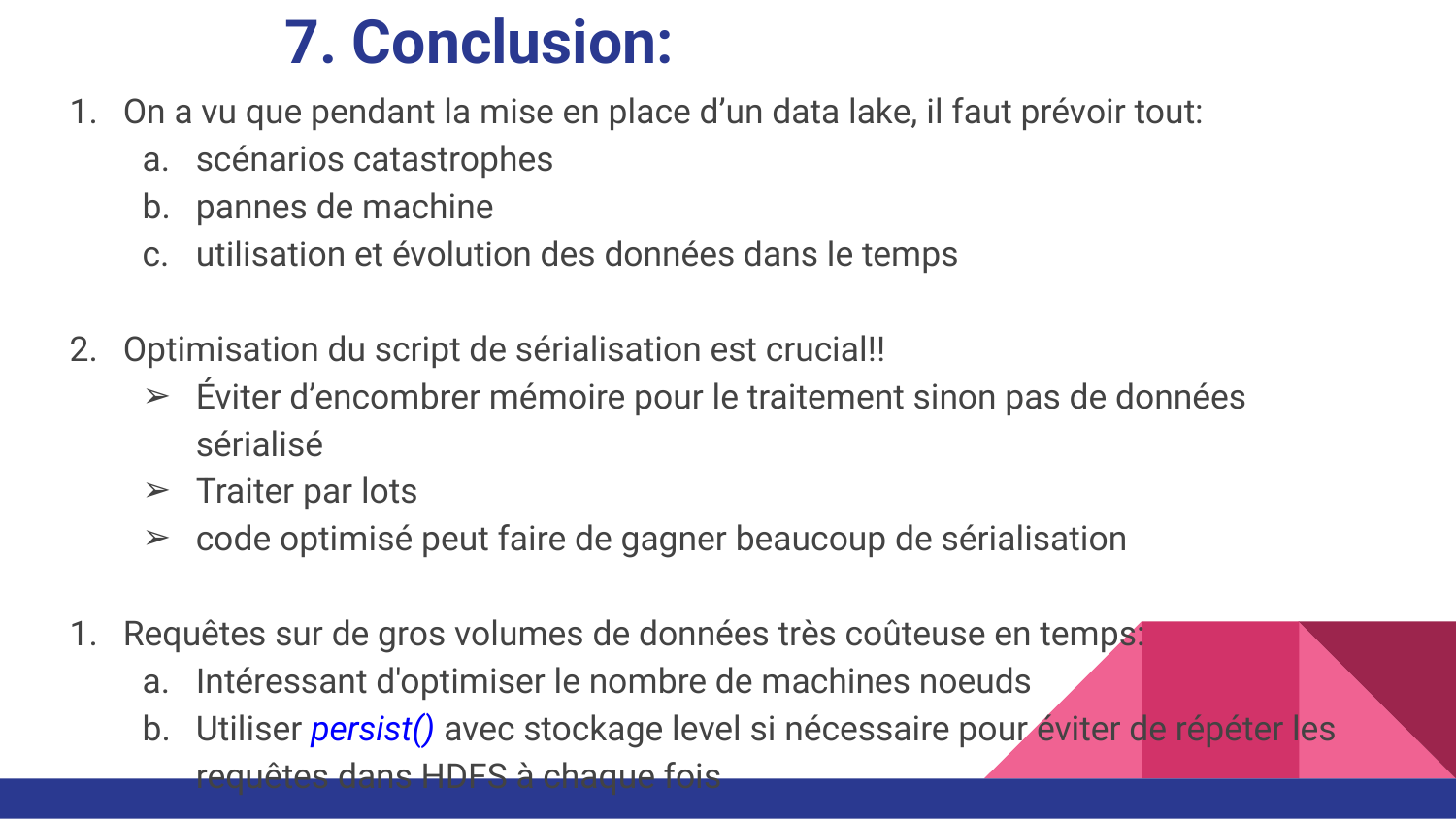

# 7. Conclusion:
On a vu que pendant la mise en place d’un data lake, il faut prévoir tout:
scénarios catastrophes
pannes de machine
utilisation et évolution des données dans le temps

Optimisation du script de sérialisation est crucial!!
Éviter d’encombrer mémoire pour le traitement sinon pas de données sérialisé
Traiter par lots
code optimisé peut faire de gagner beaucoup de sérialisation

Requêtes sur de gros volumes de données très coûteuse en temps:
Intéressant d'optimiser le nombre de machines noeuds
Utiliser persist() avec stockage level si nécessaire pour éviter de répéter les requêtes dans HDFS à chaque fois